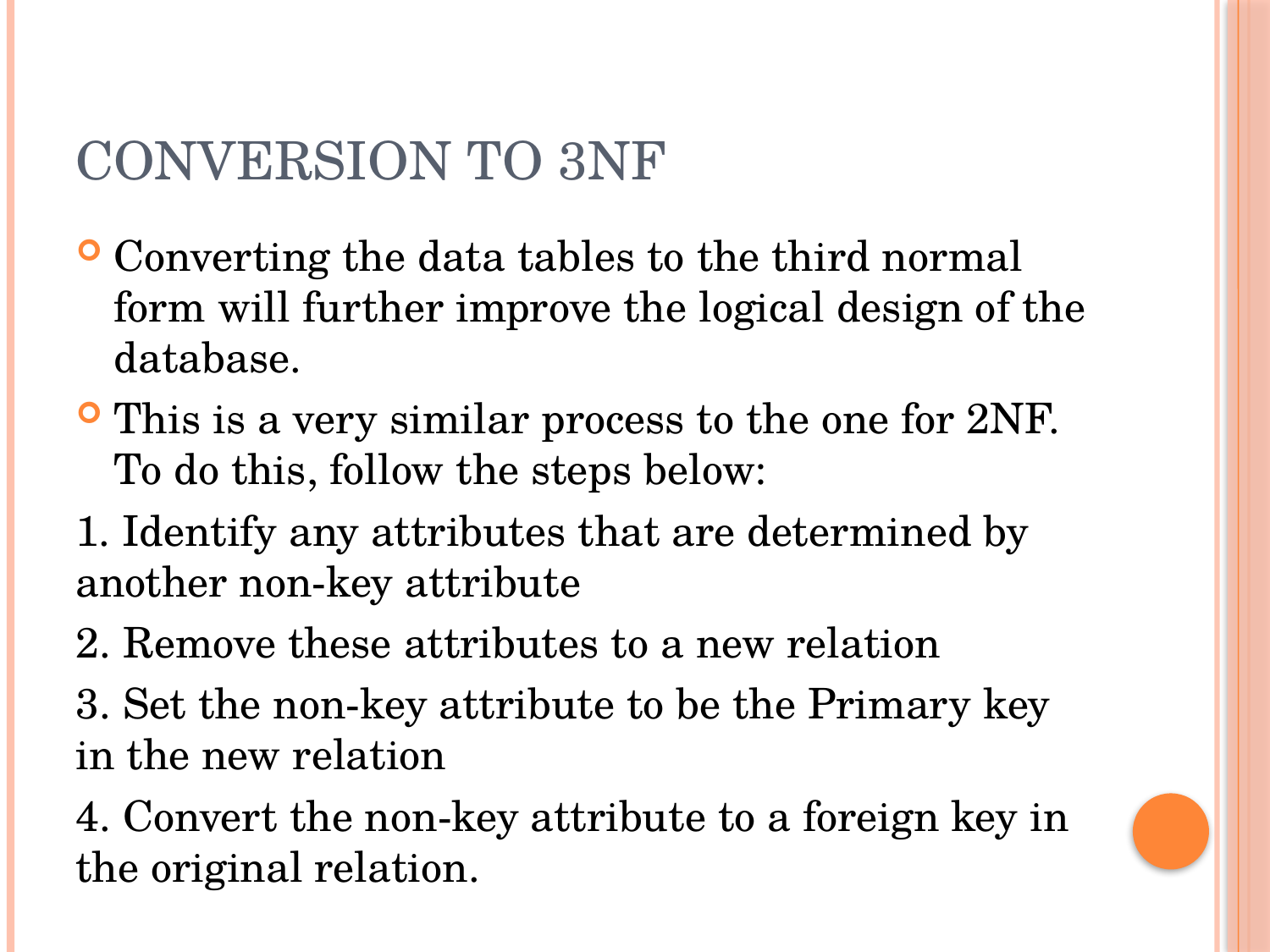

# Conversion to 3NF
Converting the data tables to the third normal form will further improve the logical design of the database.
This is a very similar process to the one for 2NF. To do this, follow the steps below:
1. Identify any attributes that are determined by another non-key attribute
2. Remove these attributes to a new relation
3. Set the non-key attribute to be the Primary key in the new relation
4. Convert the non-key attribute to a foreign key in the original relation.